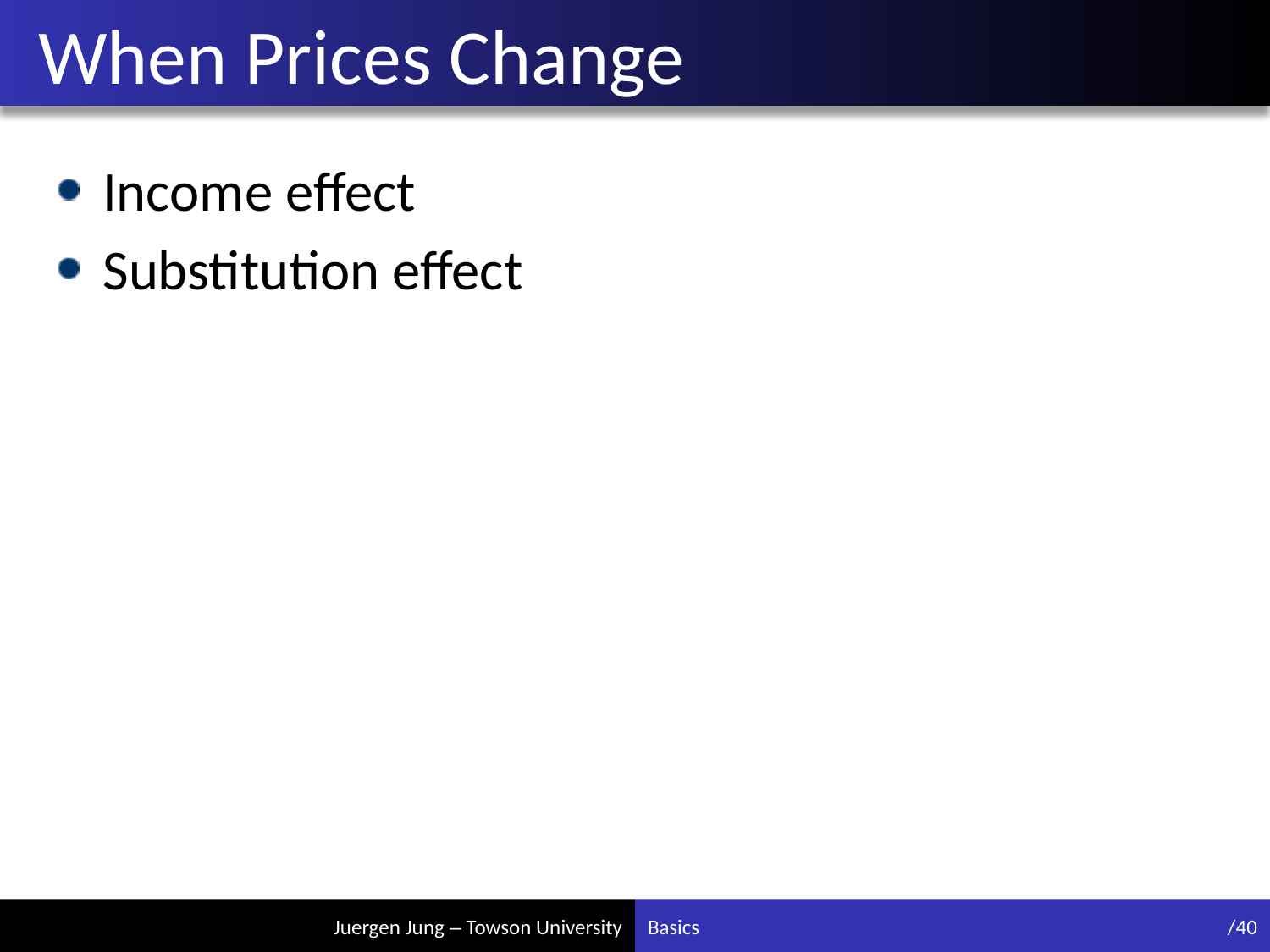

# When Prices Change
Income effect
Substitution effect
Basics
/40